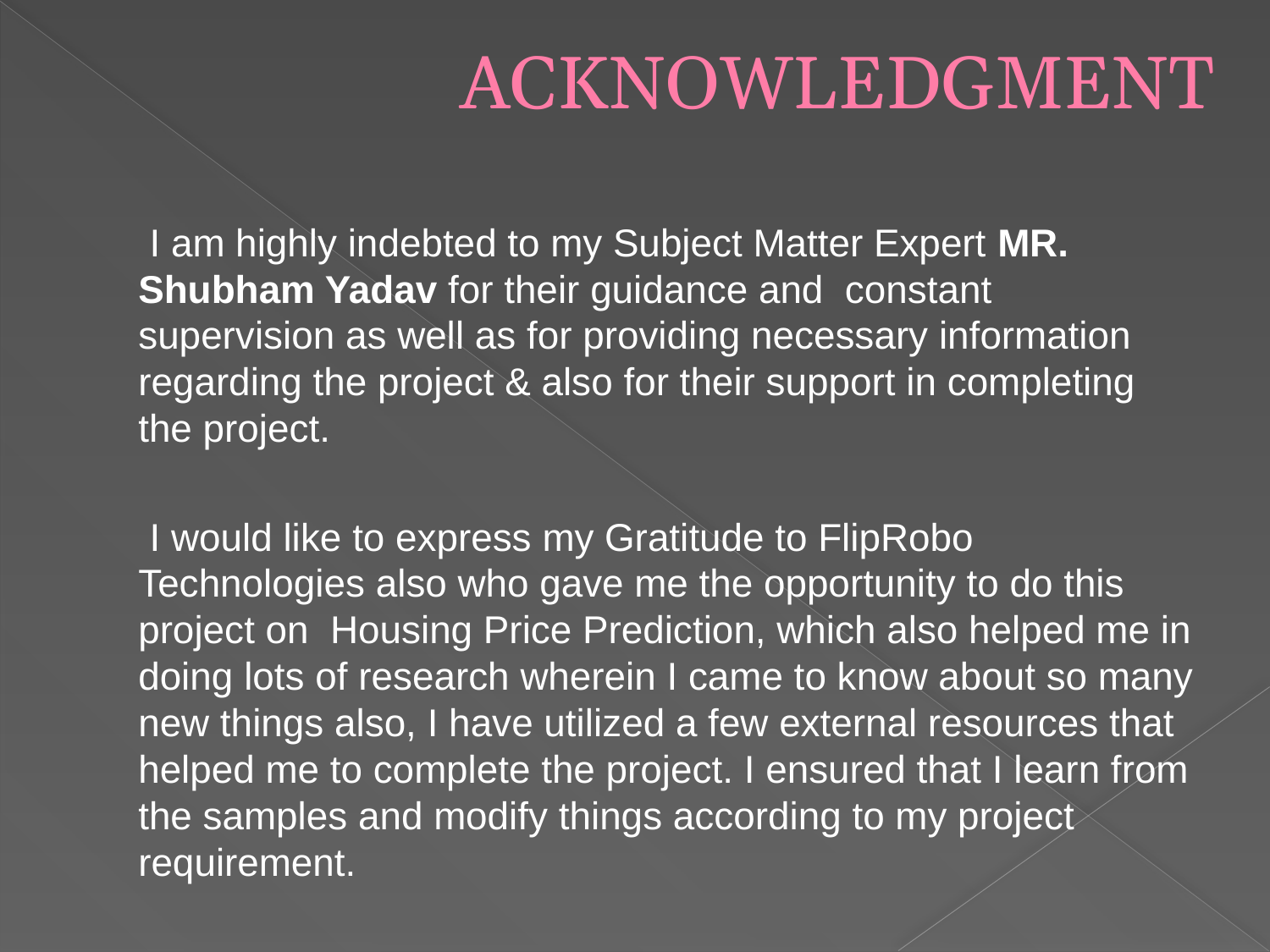

# ACKNOWLEDGMENT
      I am highly indebted to my Subject Matter Expert MR. Shubham Yadav for their guidance and  constant supervision as well as for providing necessary information regarding the project & also for their support in completing the project.

      I would like to express my Gratitude to FlipRobo Technologies also who gave me the opportunity to do this project on  Housing Price Prediction, which also helped me in doing lots of research wherein I came to know about so many new things also, I have utilized a few external resources that helped me to complete the project. I ensured that I learn from the samples and modify things according to my project requirement.